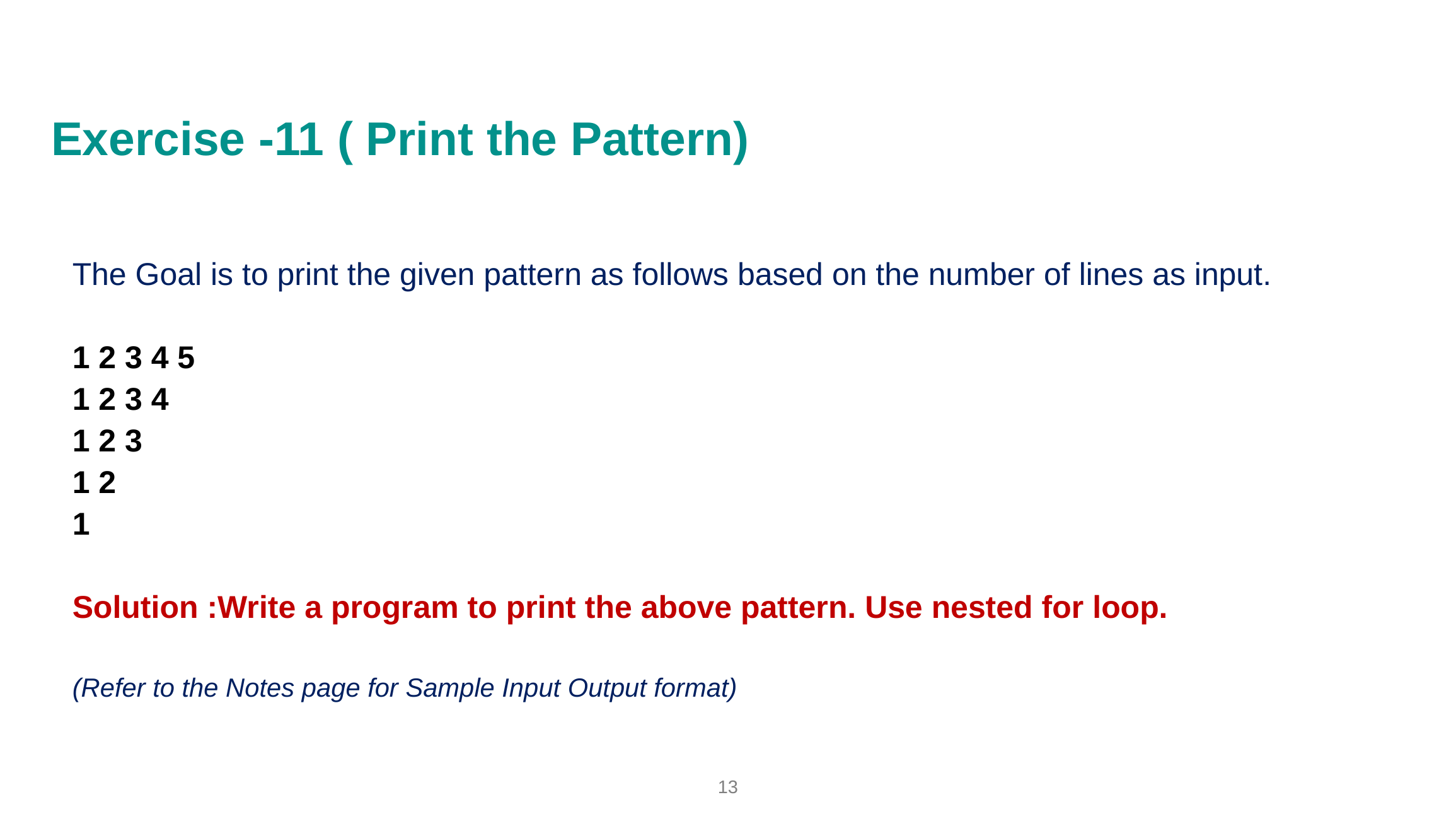

# Exercise -11 ( Print the Pattern)

The Goal is to print the given pattern as follows based on the number of lines as input.

1 2 3 4 5
1 2 3 4
1 2 3
1 2
1

Solution :Write a program to print the above pattern. Use nested for loop.

(Refer to the Notes page for Sample Input Output format)